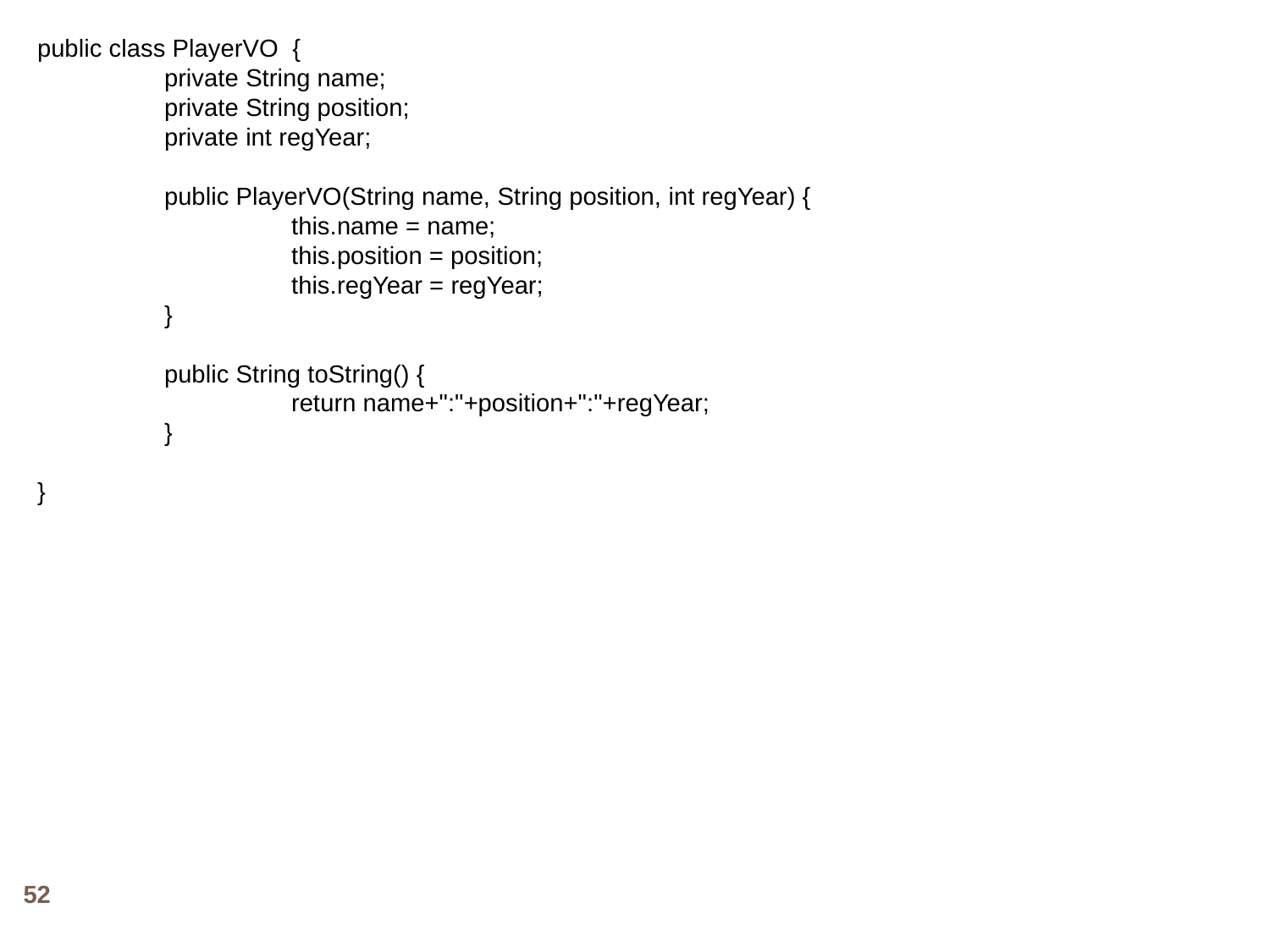

public class PlayerVO  {
	private String name;
	private String position;
	private int regYear;

	public PlayerVO(String name, String position, int regYear) {
		this.name = name;
		this.position = position;
		this.regYear = regYear;
	}

	public String toString() {
		return name+":"+position+":"+regYear;
	}

}

52